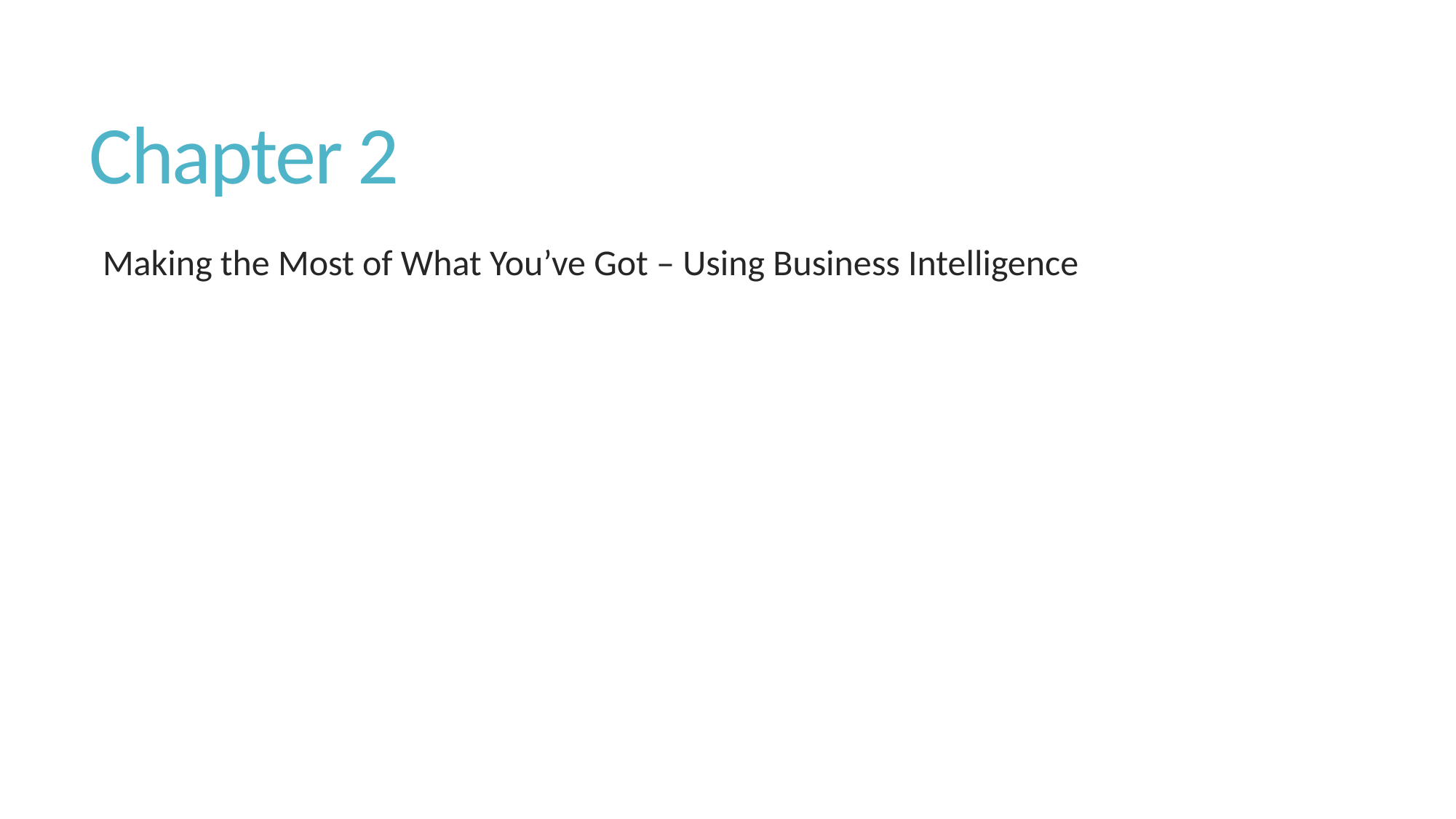

# Chapter 2
Making the Most of What You’ve Got – Using Business Intelligence